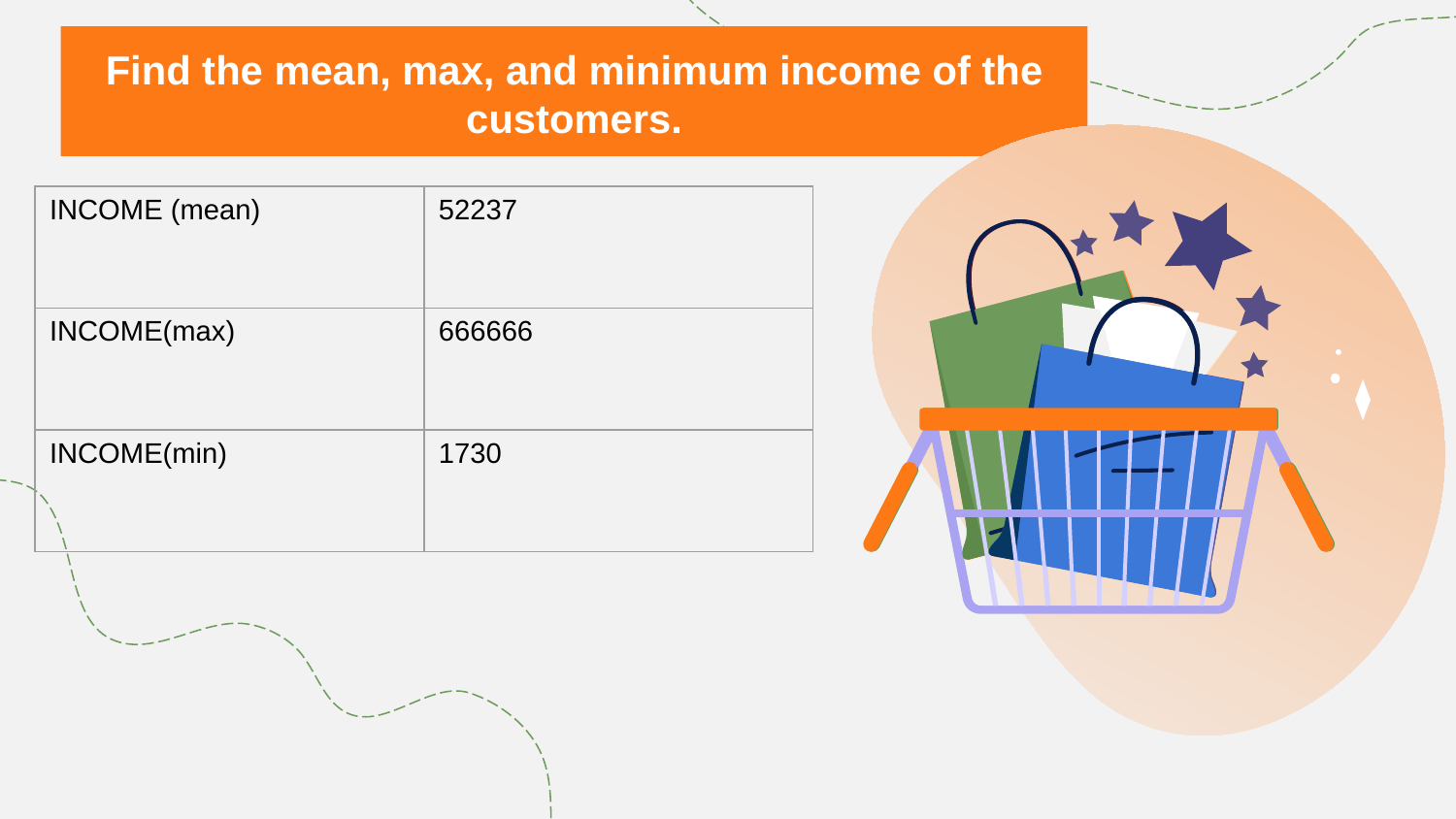

# Find the mean, max, and minimum income of the customers.

| INCOME (mean) | 52237 |
| --- | --- |
| INCOME(max) | 666666 |
| INCOME(min) | 1730 |